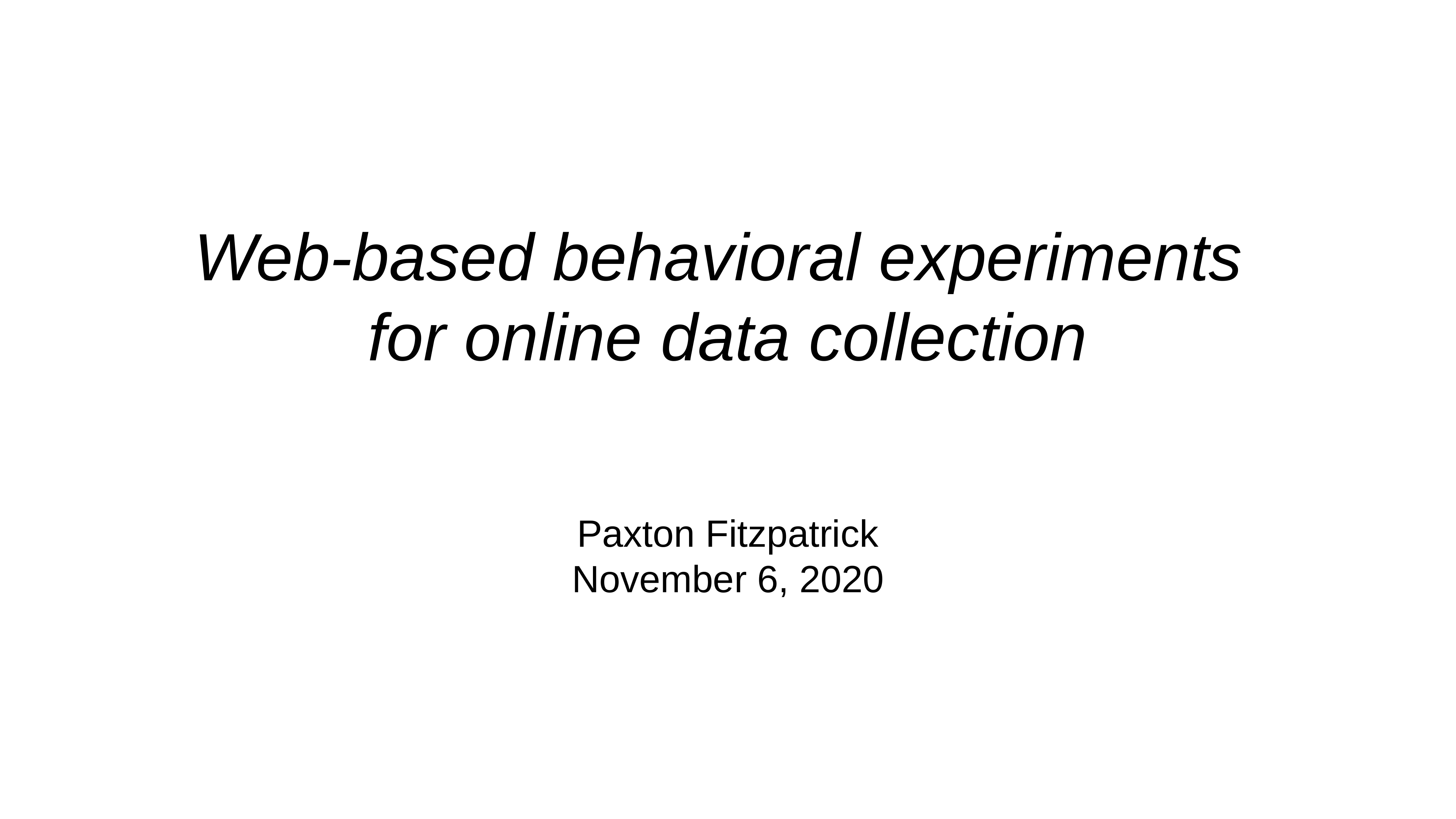

# Web-based behavioral experiments
for online data collection
Paxton Fitzpatrick
November 6, 2020